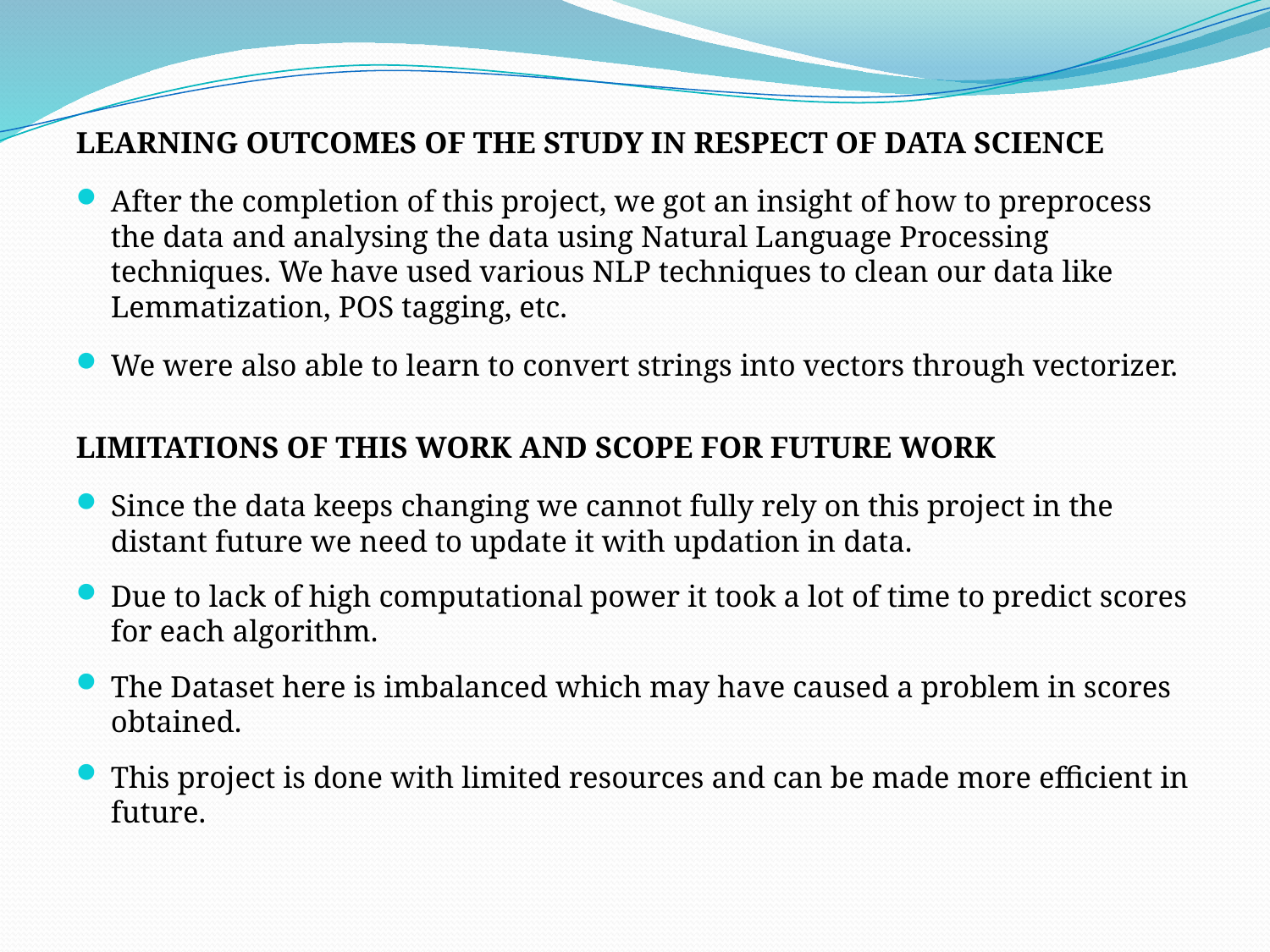

LEARNING OUTCOMES OF THE STUDY IN RESPECT OF DATA SCIENCE

After the completion of this project, we got an insight of how to preprocess the data and analysing the data using Natural Language Processing techniques. We have used various NLP techniques to clean our data like Lemmatization, POS tagging, etc.

We were also able to learn to convert strings into vectors through vectorizer.

LIMITATIONS OF THIS WORK AND SCOPE FOR FUTURE WORK

Since the data keeps changing we cannot fully rely on this project in the distant future we need to update it with updation in data.

Due to lack of high computational power it took a lot of time to predict scores for each algorithm.

The Dataset here is imbalanced which may have caused a problem in scores obtained.

This project is done with limited resources and can be made more efficient in future.